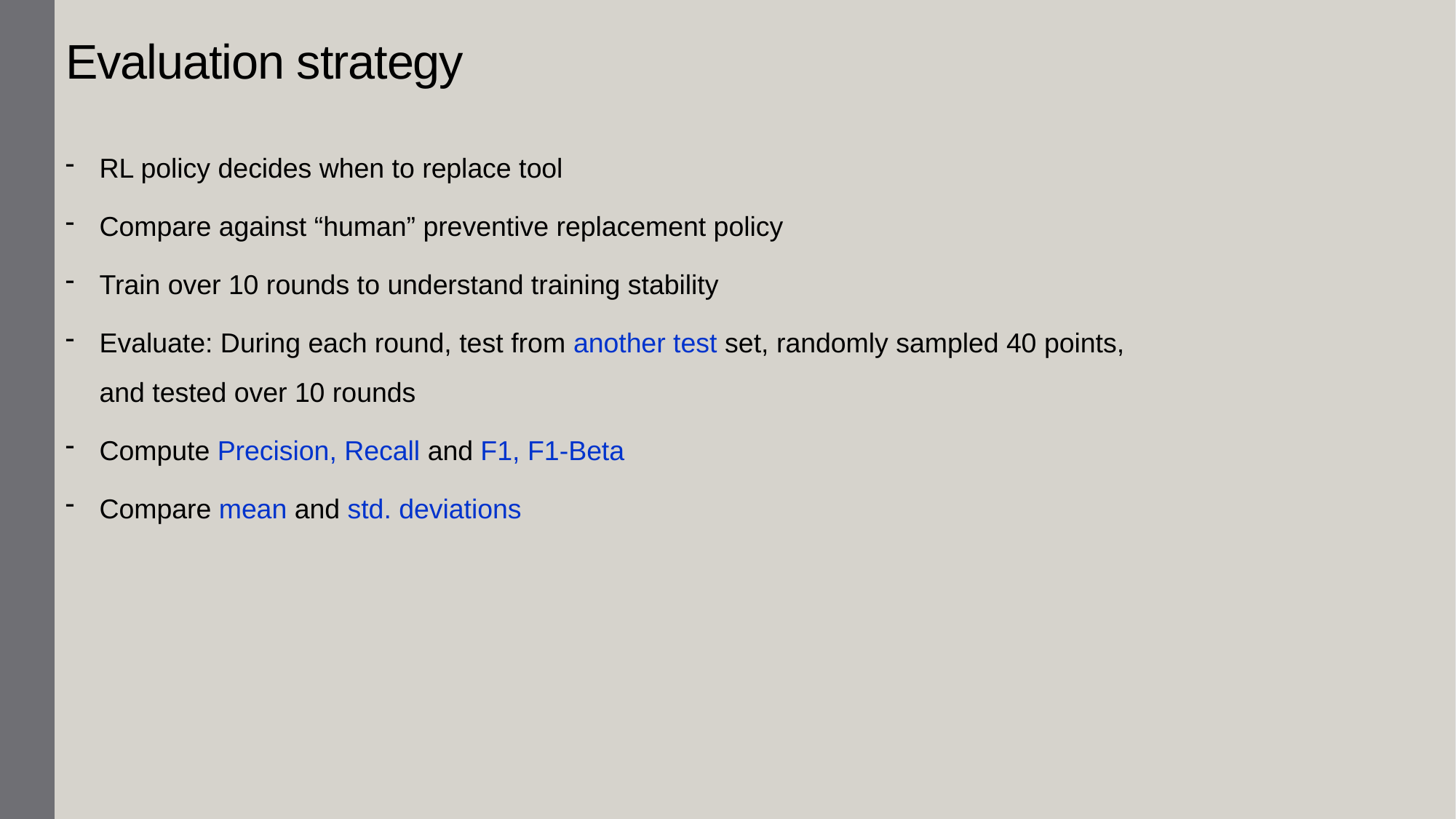

# Evaluation strategy
RL policy decides when to replace tool
Compare against “human” preventive replacement policy
Train over 10 rounds to understand training stability
Evaluate: During each round, test from another test set, randomly sampled 40 points, and tested over 10 rounds
Compute Precision, Recall and F1, F1-Beta
Compare mean and std. deviations